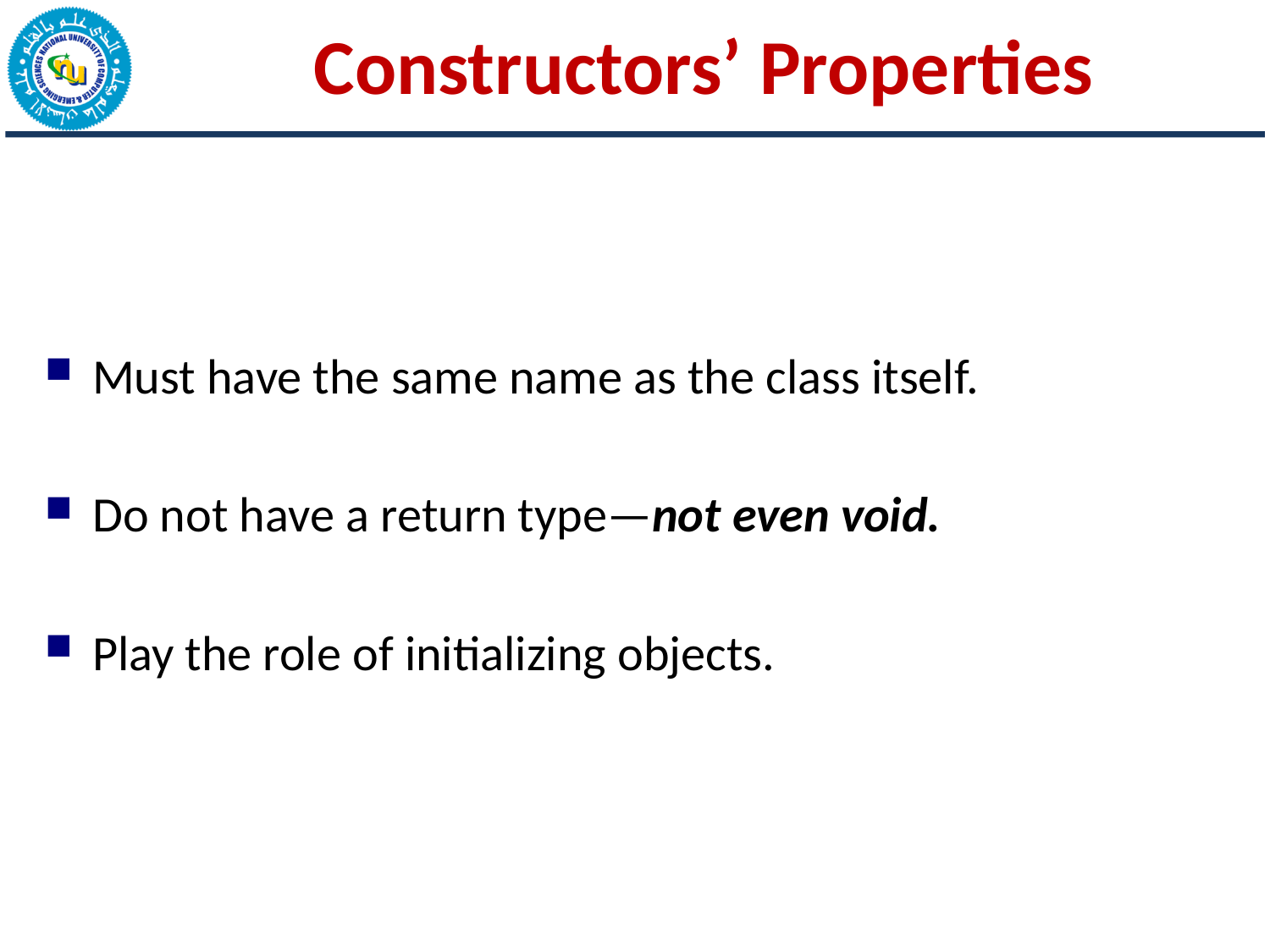

Constructors’ Properties

Must have the same name as the class itself.

Do not have a return type—not even void.

Play the role of initializing objects.